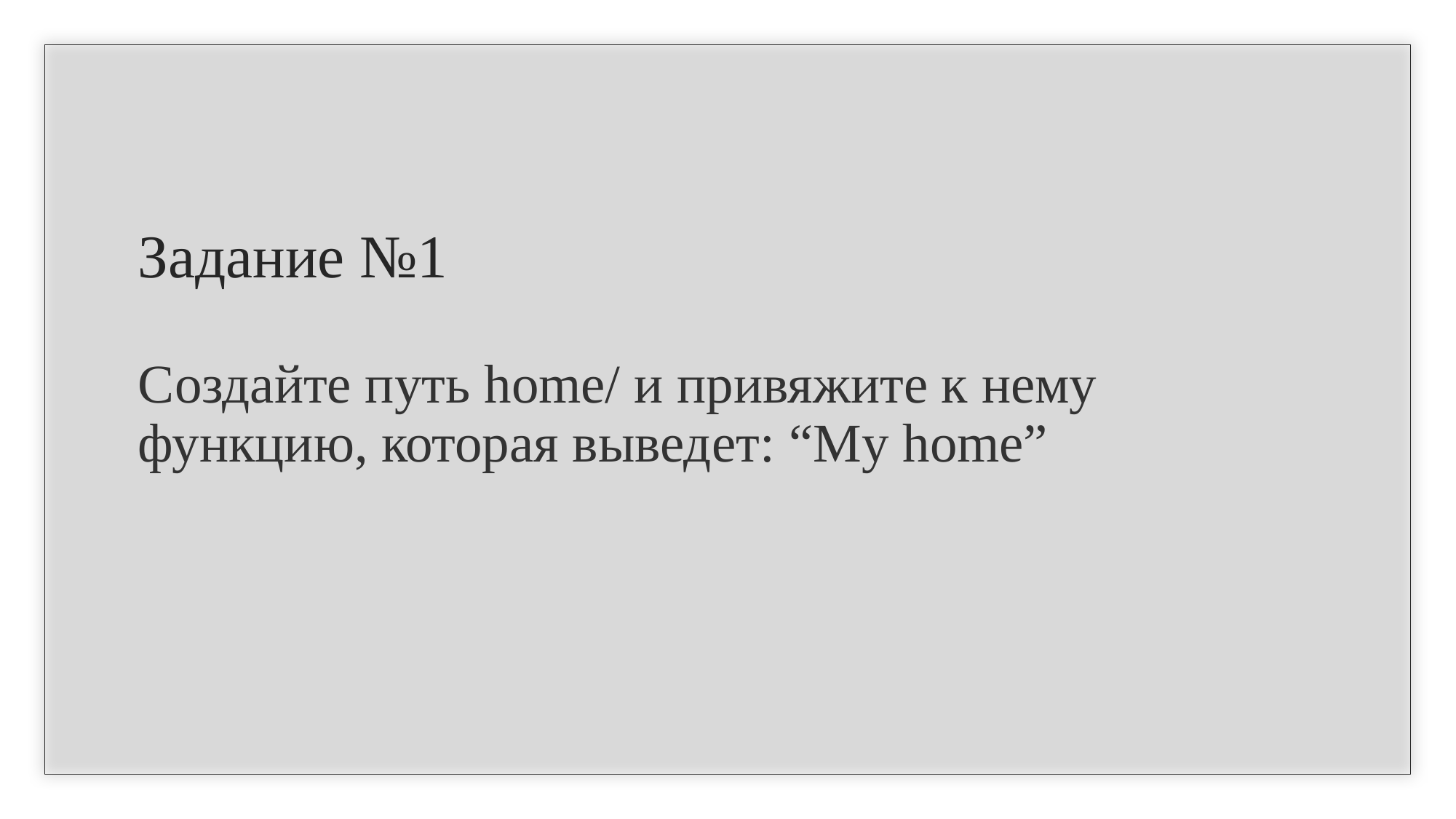

# Задание №1 Cоздайте путь home/ и привяжите к нему функцию, которая выведет: “My home”